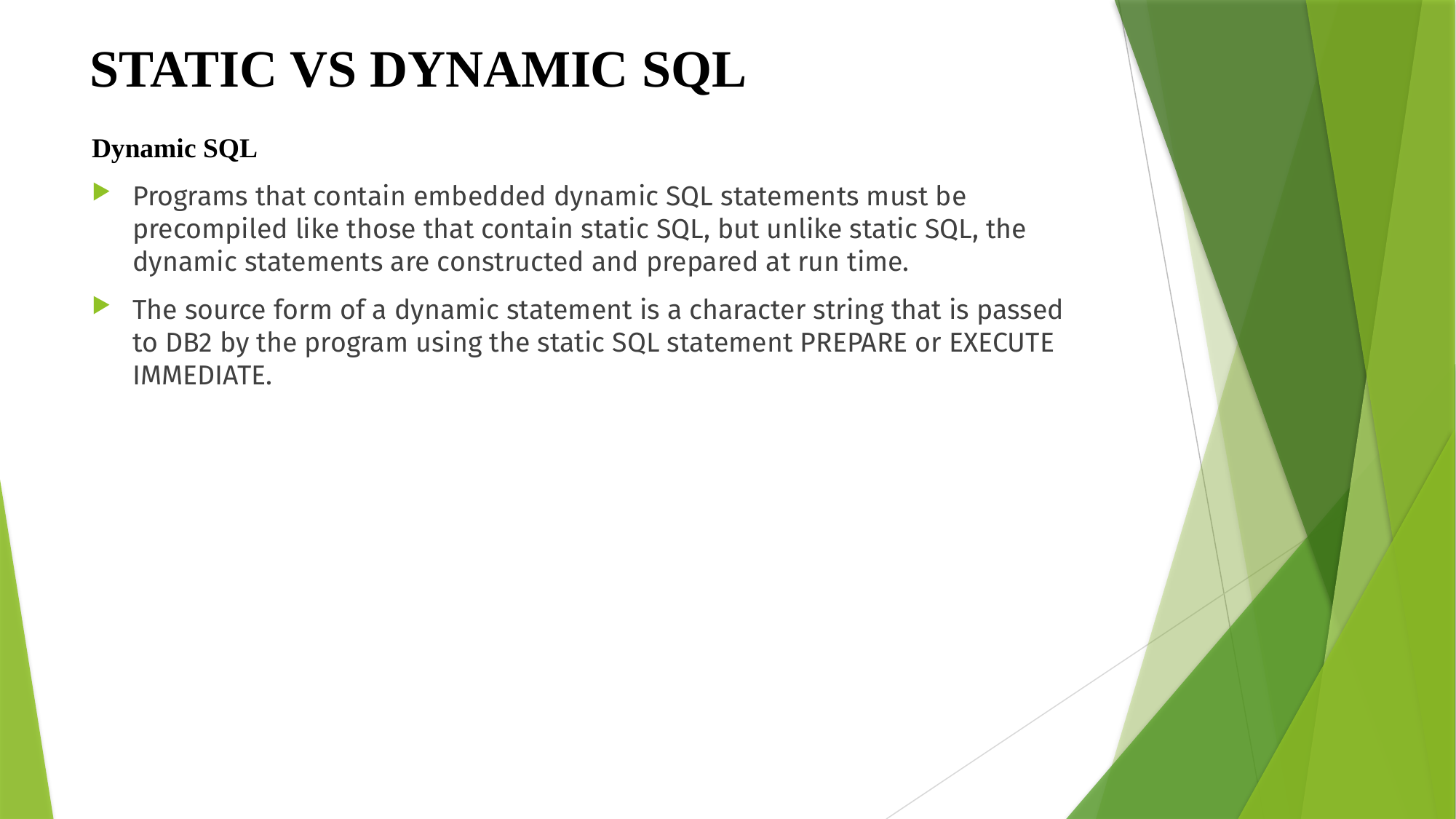

# STATIC VS DYNAMIC SQL
Dynamic SQL
Programs that contain embedded dynamic SQL statements must be precompiled like those that contain static SQL, but unlike static SQL, the dynamic statements are constructed and prepared at run time.
The source form of a dynamic statement is a character string that is passed to DB2 by the program using the static SQL statement PREPARE or EXECUTE IMMEDIATE.